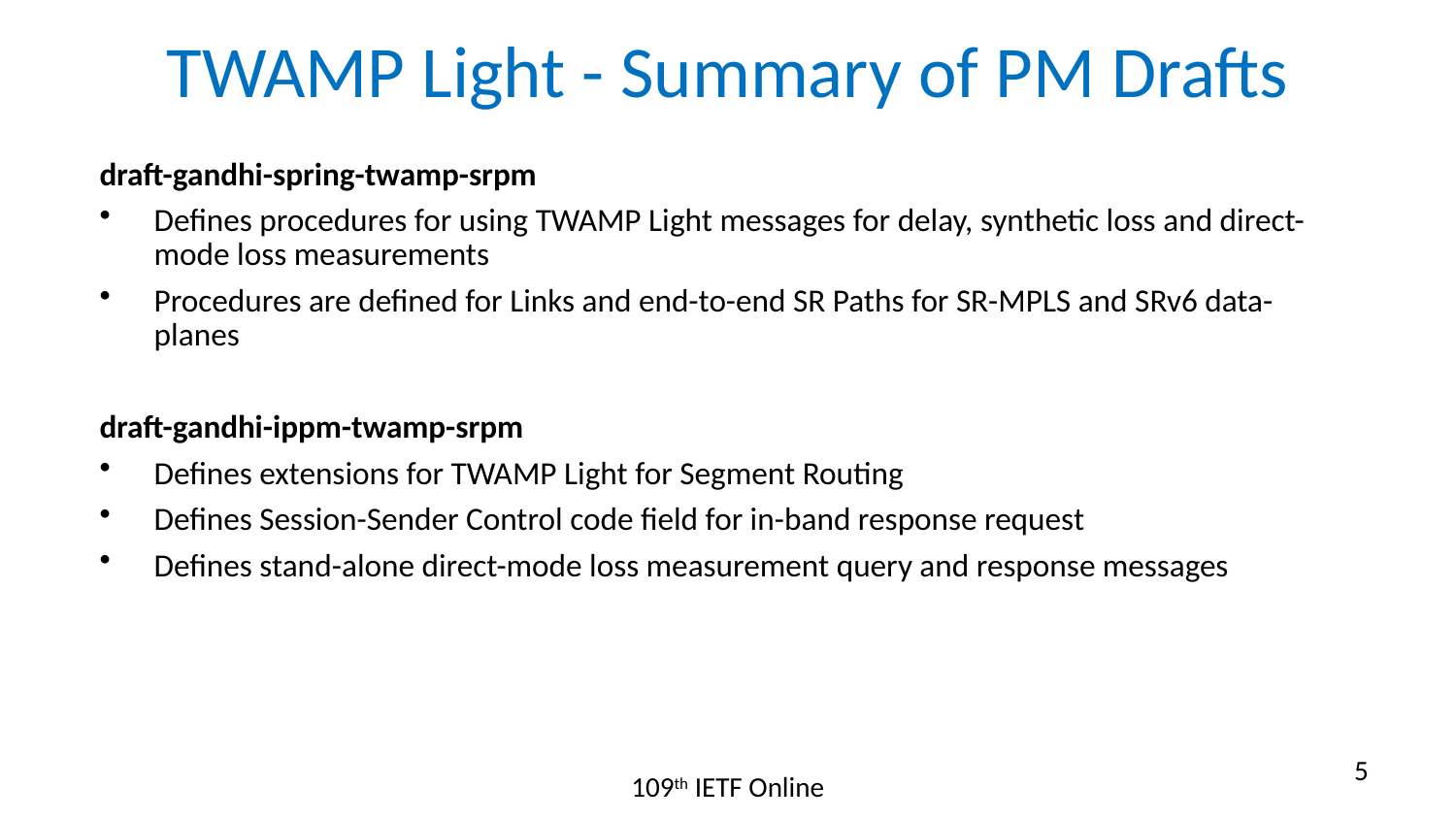

# TWAMP Light - Summary of PM Drafts
draft-gandhi-spring-twamp-srpm
Defines procedures for using TWAMP Light messages for delay, synthetic loss and direct-mode loss measurements
Procedures are defined for Links and end-to-end SR Paths for SR-MPLS and SRv6 data-planes

draft-gandhi-ippm-twamp-srpm
Defines extensions for TWAMP Light for Segment Routing
Defines Session-Sender Control code field for in-band response request
Defines stand-alone direct-mode loss measurement query and response messages

5
109th IETF Online